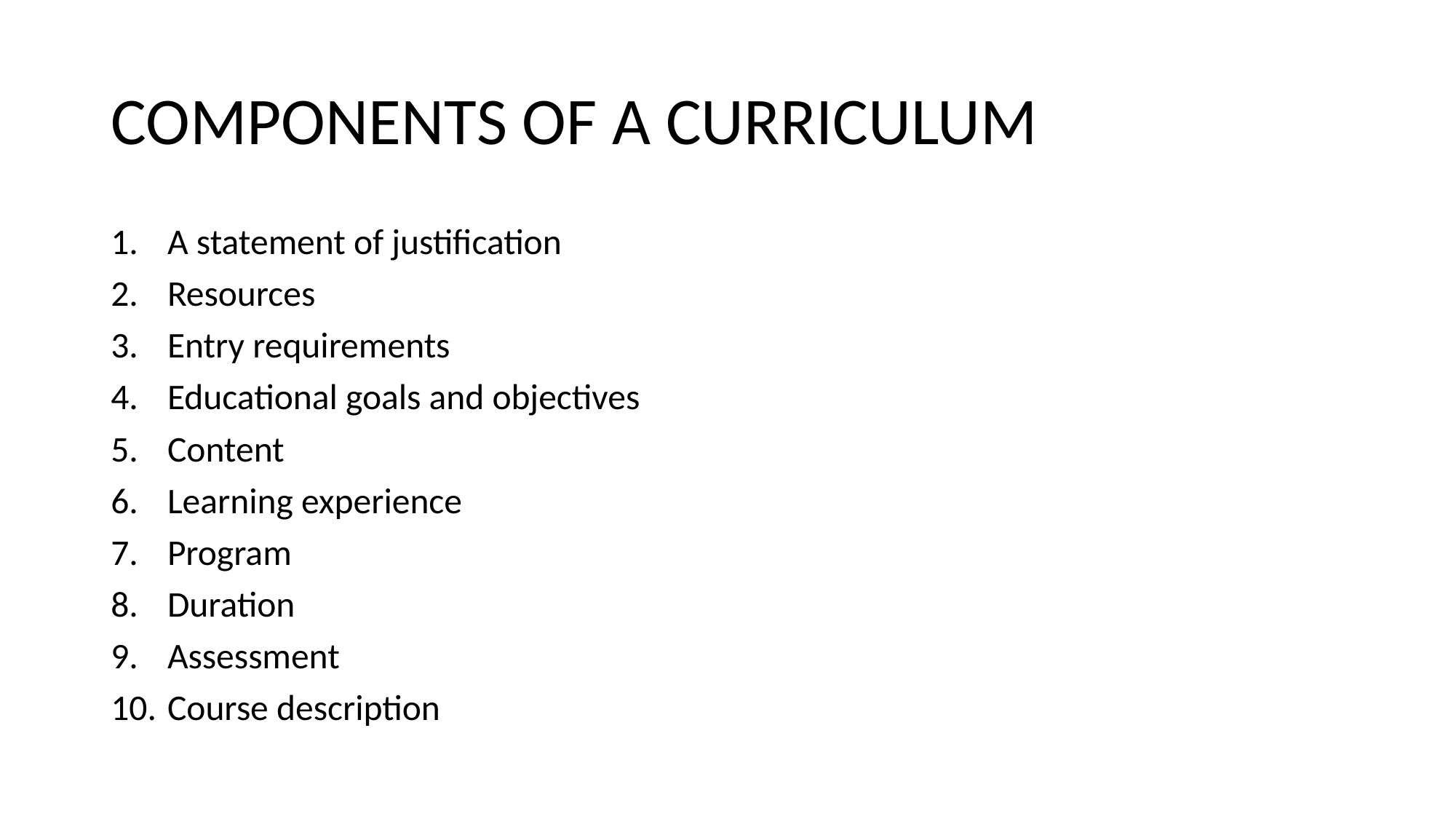

# COMPONENTS OF A CURRICULUM
A statement of justification
Resources
Entry requirements
Educational goals and objectives
Content
Learning experience
Program
Duration
Assessment
Course description